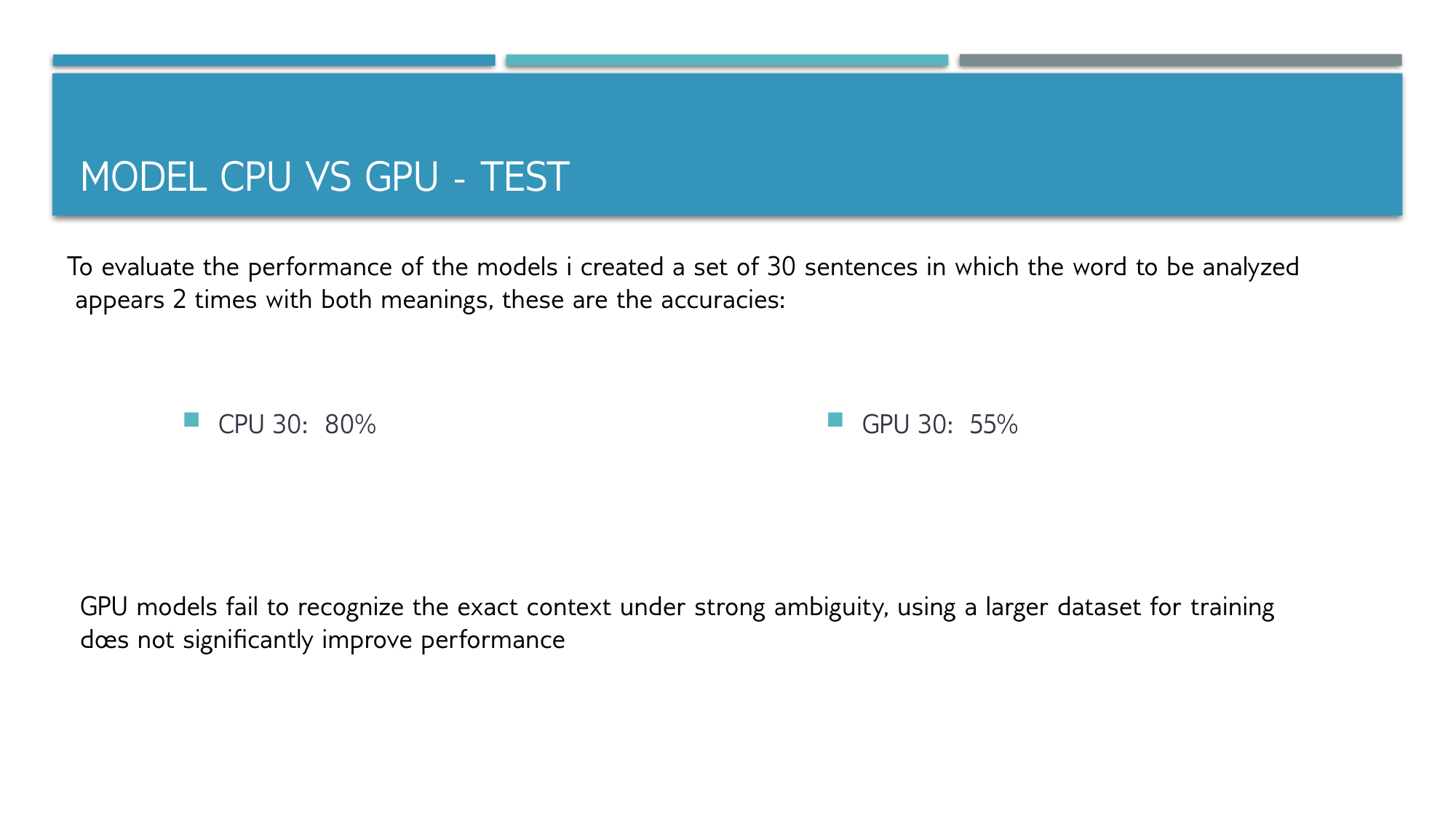

# Model cpu vs gpu - test
To evaluate the performance of the models i created a set of 30 sentences in which the word to be analyzed
 appears 2 times with both meanings, these are the accuracies:

GPU 30:  55%

CPU 30:  80%

GPU models fail to recognize the exact context under strong ambiguity, using a larger dataset for training does not significantly improve performance